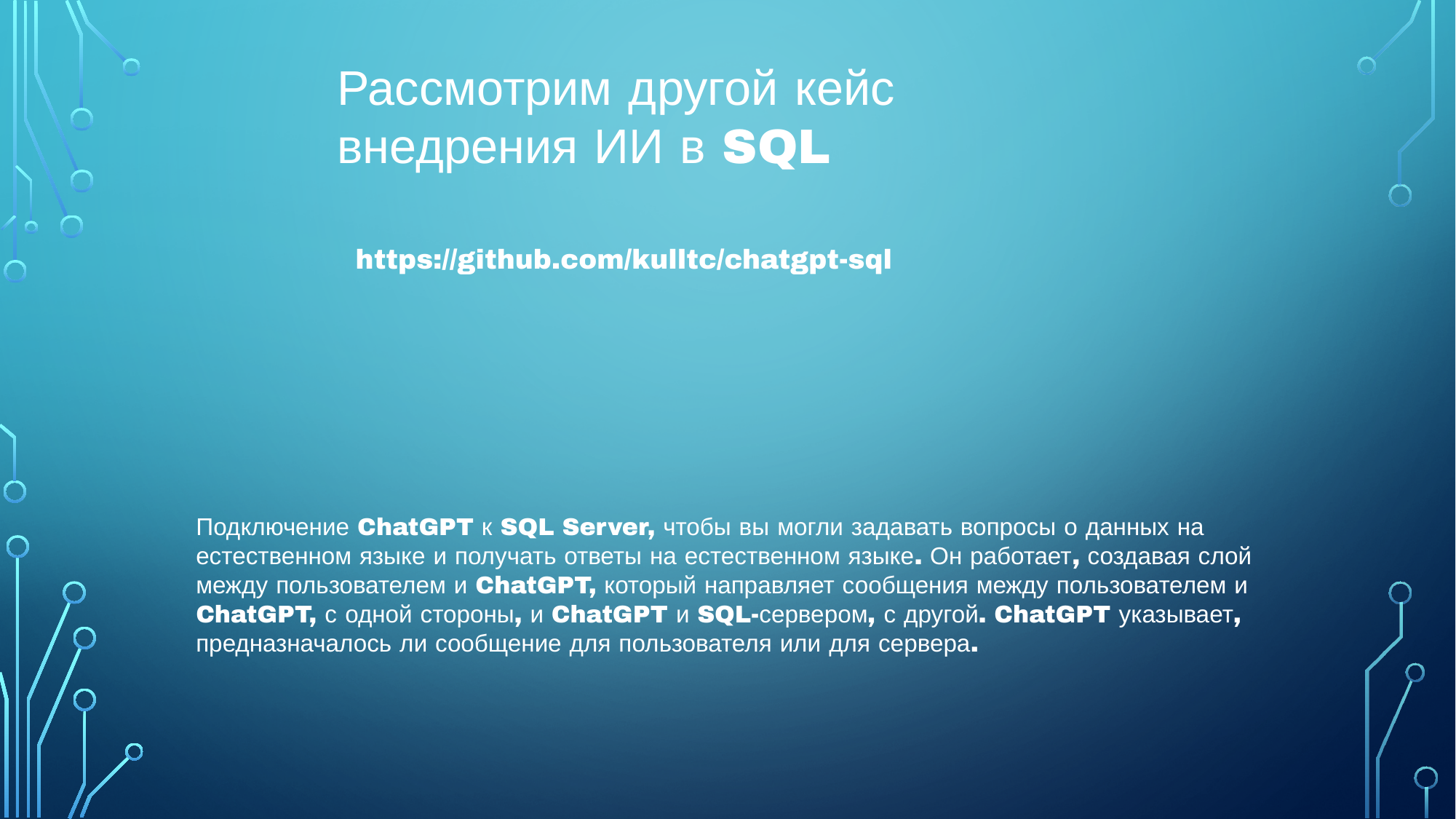

Рассмотрим другой кейс внедрения ИИ в SQL
https://github.com/kulltc/chatgpt-sql
Подключение ChatGPT к SQL Server, чтобы вы могли задавать вопросы о данных на естественном языке и получать ответы на естественном языке. Он работает, создавая слой между пользователем и ChatGPT, который направляет сообщения между пользователем и ChatGPT, с одной стороны, и ChatGPT и SQL-сервером, с другой. ChatGPT указывает, предназначалось ли сообщение для пользователя или для сервера.